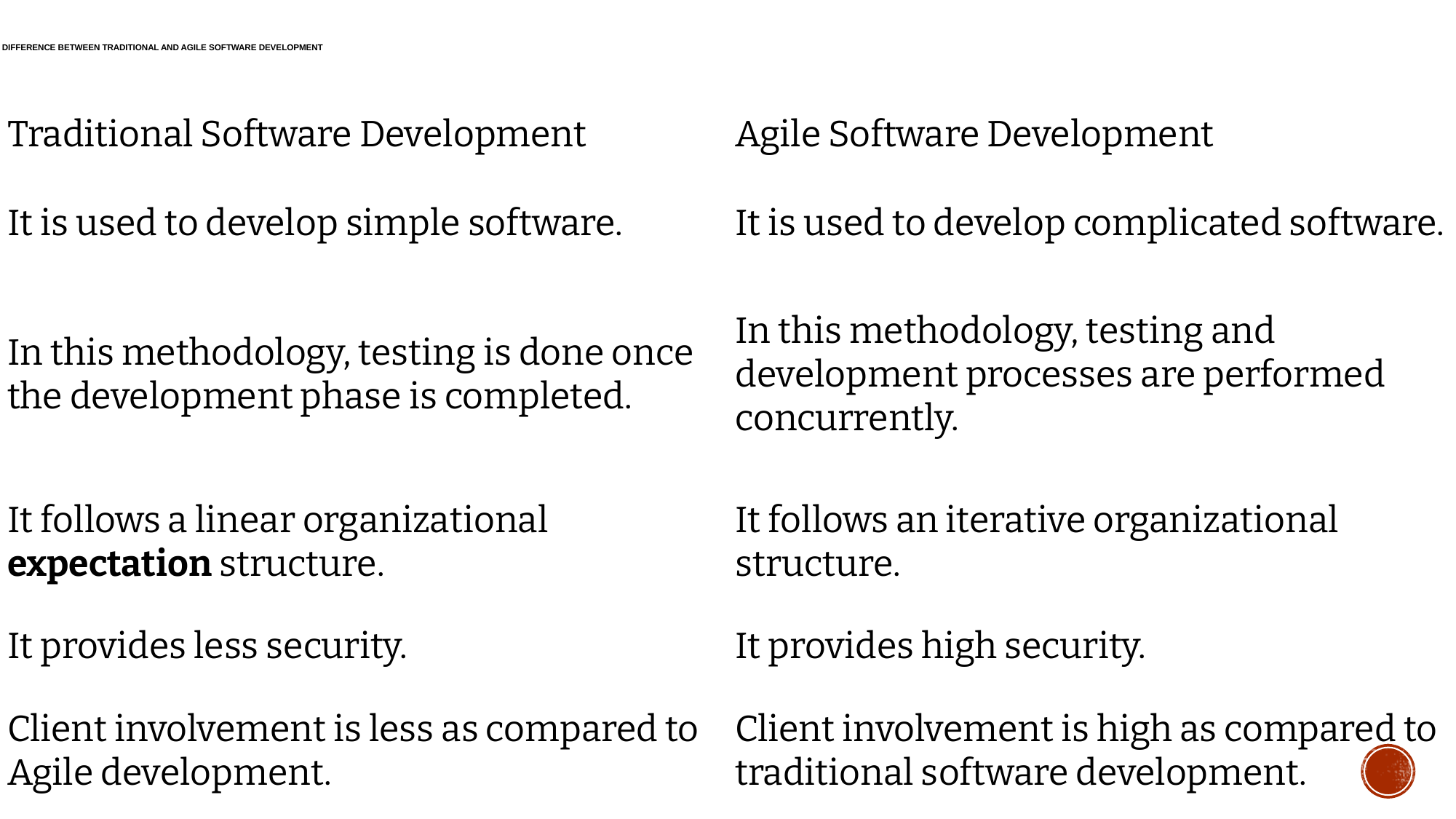

# Difference Between Traditional and Agile Software Development
| Traditional Software Development | Agile Software Development |
| --- | --- |
| It is used to develop simple software. | It is used to develop complicated software. |
| In this methodology, testing is done once the development phase is completed. | In this methodology, testing and development processes are performed concurrently. |
| It follows a linear organizational expectation structure. | It follows an iterative organizational structure. |
| It provides less security. | It provides high security. |
| Client involvement is less as compared to Agile development. | Client involvement is high as compared to traditional software development. |